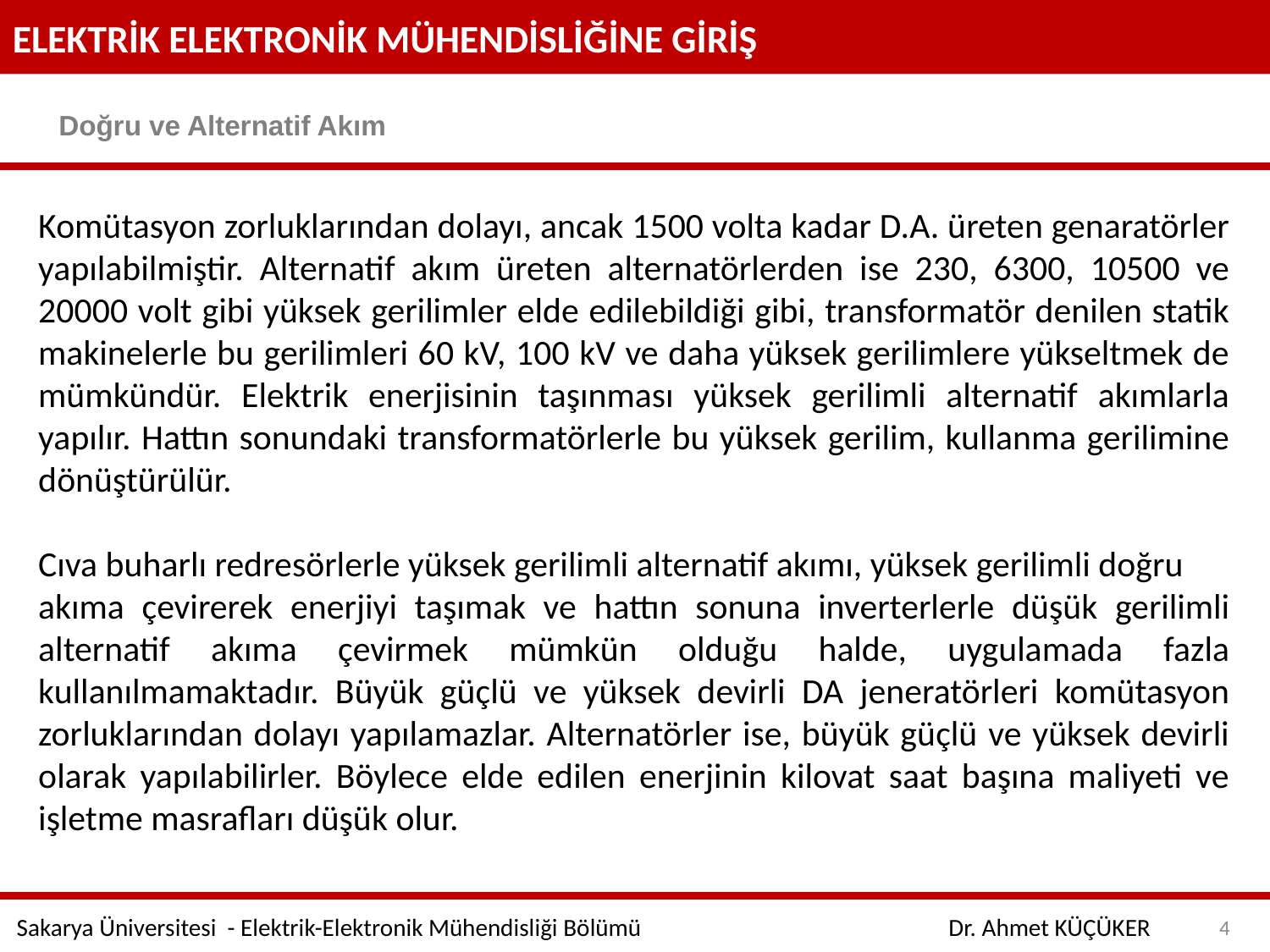

ELEKTRİK ELEKTRONİK MÜHENDİSLİĞİNE GİRİŞ

Doğru ve Alternatif Akım

Komütasyon zorluklarından dolayı, ancak 1500 volta kadar D.A. üreten genaratörler yapılabilmiştir. Alternatif akım üreten alternatörlerden ise 230, 6300, 10500 ve 20000 volt gibi yüksek gerilimler elde edilebildiği gibi, transformatör denilen statik makinelerle bu gerilimleri 60 kV, 100 kV ve daha yüksek gerilimlere yükseltmek de mümkündür. Elektrik enerjisinin taşınması yüksek gerilimli alternatif akımlarla yapılır. Hattın sonundaki transformatörlerle bu yüksek gerilim, kullanma gerilimine dönüştürülür.

Cıva buharlı redresörlerle yüksek gerilimli alternatif akımı, yüksek gerilimli doğru
akıma çevirerek enerjiyi taşımak ve hattın sonuna inverterlerle düşük gerilimli alternatif akıma çevirmek mümkün olduğu halde, uygulamada fazla kullanılmamaktadır. Büyük güçlü ve yüksek devirli DA jeneratörleri komütasyon zorluklarından dolayı yapılamazlar. Alternatörler ise, büyük güçlü ve yüksek devirli olarak yapılabilirler. Böylece elde edilen enerjinin kilovat saat başına maliyeti ve işletme masrafları düşük olur.
4
Sakarya Üniversitesi  - Elektrik-Elektronik Mühendisliği Bölümü
Dr. Ahmet KÜÇÜKER